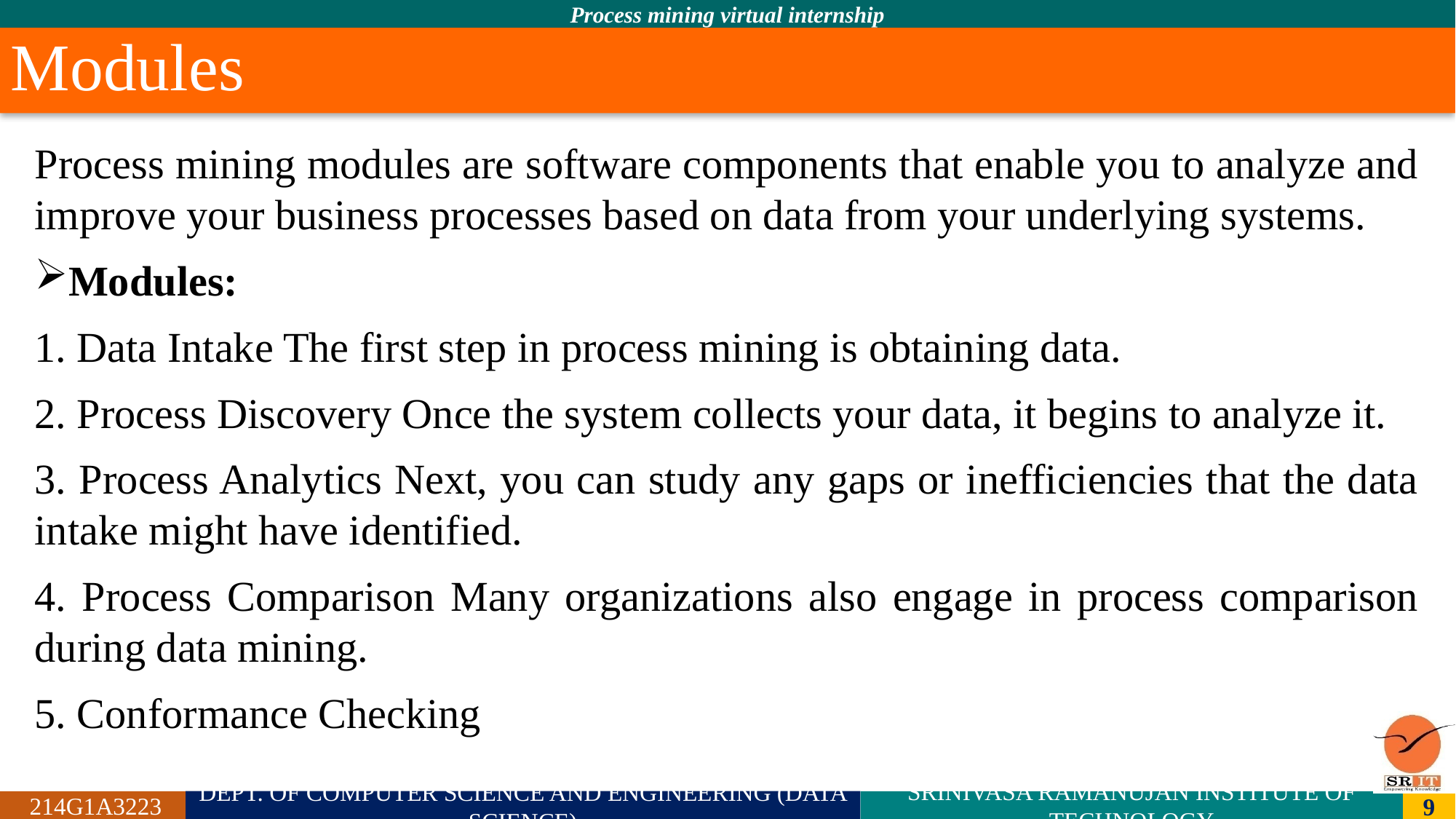

# Modules
Process mining modules are software components that enable you to analyze and improve your business processes based on data from your underlying systems.
Modules:
1. Data Intake The first step in process mining is obtaining data.
2. Process Discovery Once the system collects your data, it begins to analyze it.
3. Process Analytics Next, you can study any gaps or inefficiencies that the data intake might have identified.
4. Process Comparison Many organizations also engage in process comparison during data mining.
5. Conformance Checking